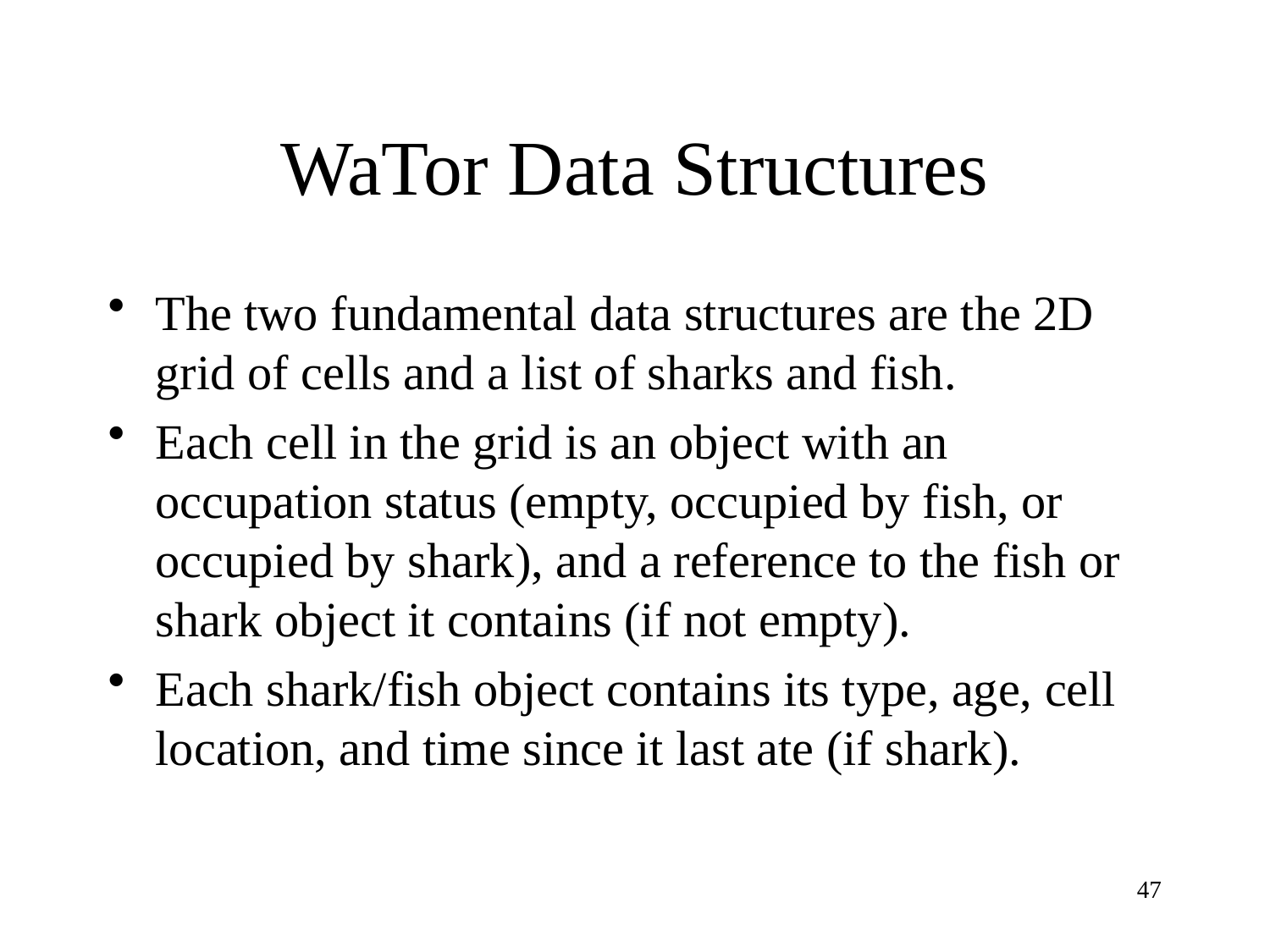

# WaTor Data Structures
The two fundamental data structures are the 2D grid of cells and a list of sharks and fish.
Each cell in the grid is an object with an occupation status (empty, occupied by fish, or occupied by shark), and a reference to the fish or shark object it contains (if not empty).
Each shark/fish object contains its type, age, cell location, and time since it last ate (if shark).

47